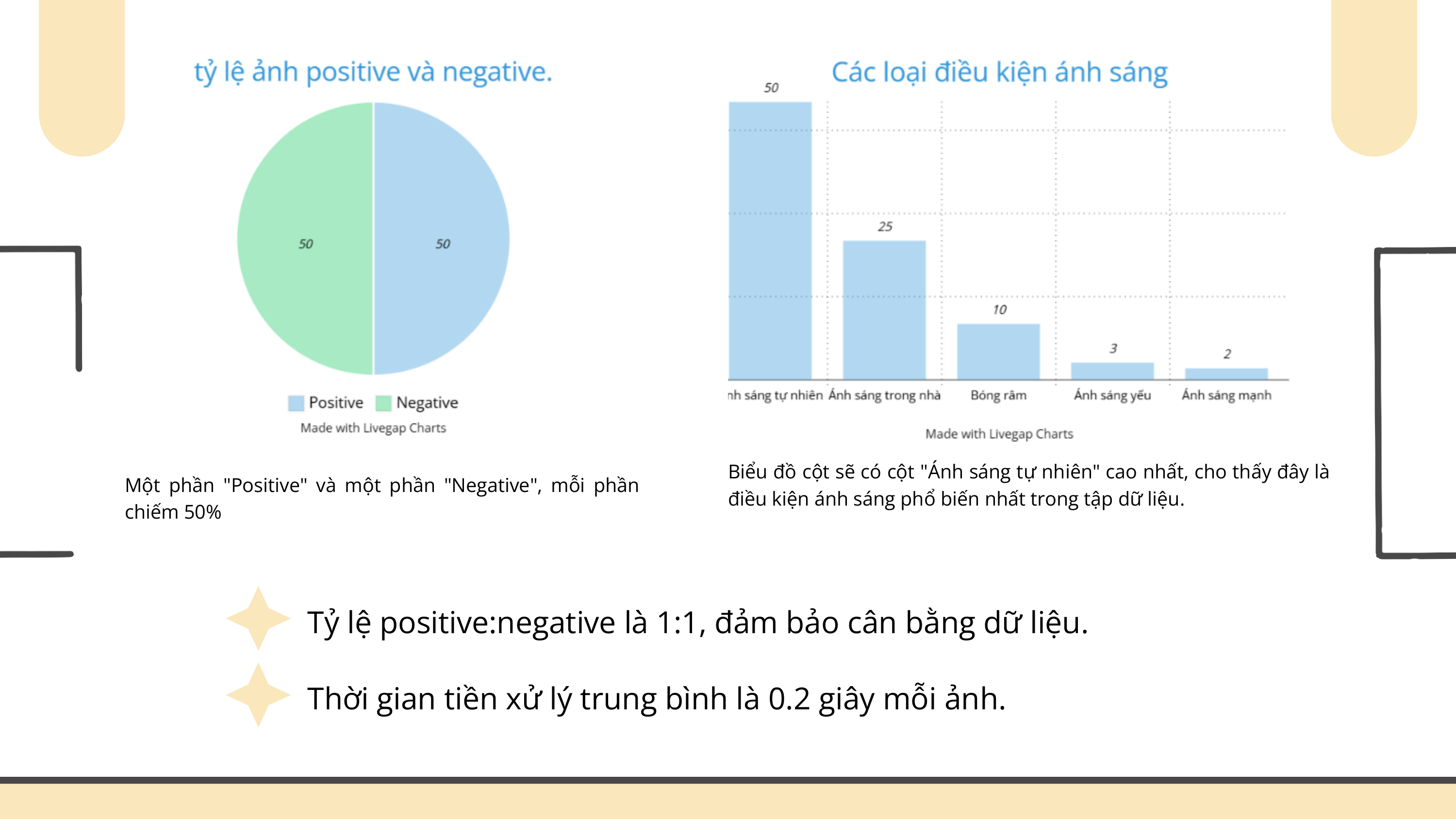

Biểu đồ cột sẽ có cột "Ánh sáng tự nhiên" cao nhất, cho thấy đây là điều kiện ánh sáng phổ biến nhất trong tập dữ liệu.

Một phần "Positive" và một phần "Negative", mỗi phần chiếm 50%

Tỷ lệ positive:negative là 1:1, đảm bảo cân bằng dữ liệu.

Thời gian tiền xử lý trung bình là 0.2 giây mỗi ảnh.